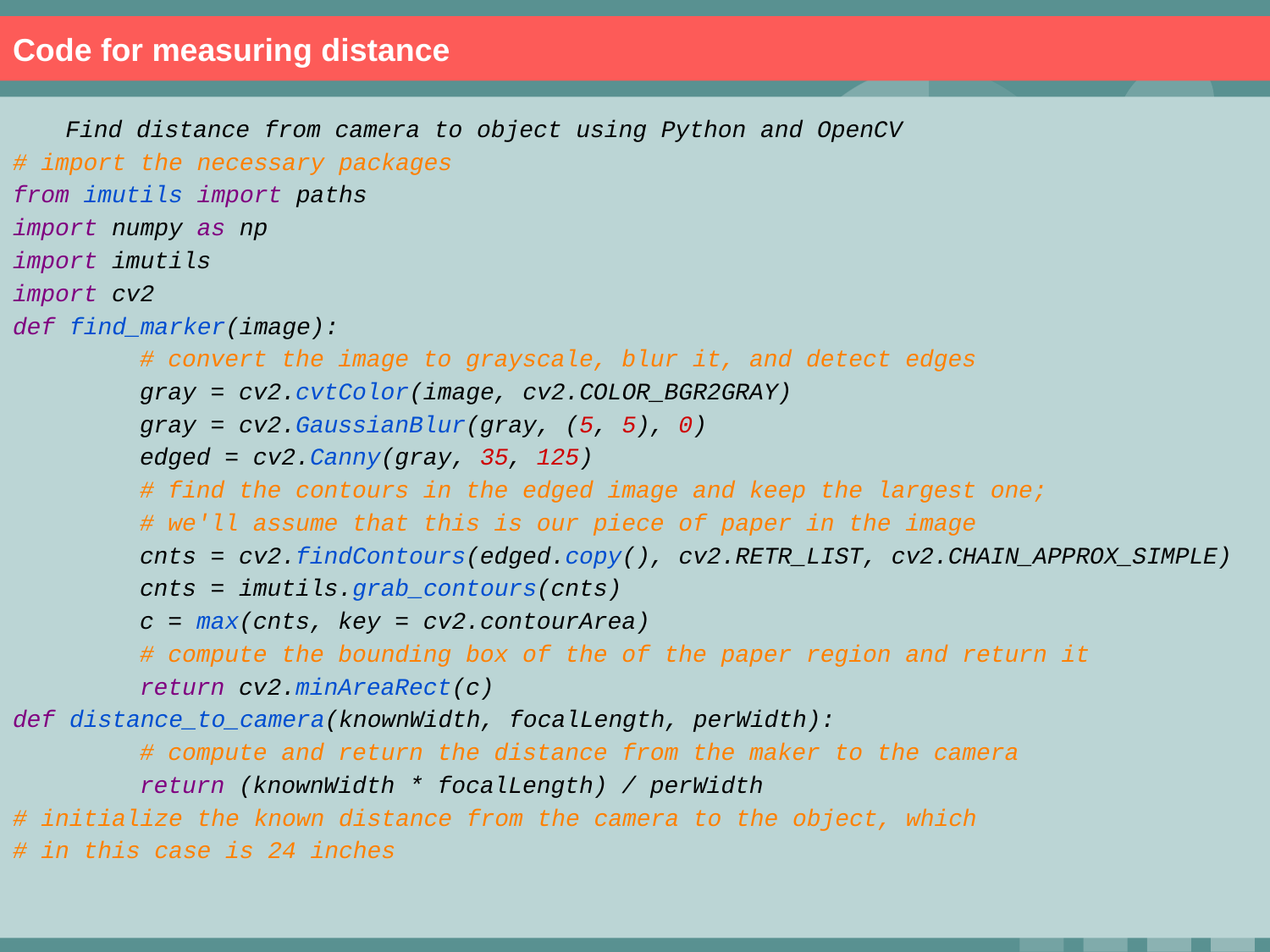

# Code for measuring distance
Find distance from camera to object using Python and OpenCV
# import the necessary packages
from imutils import paths
import numpy as np
import imutils
import cv2
def find_marker(image):
	# convert the image to grayscale, blur it, and detect edges
	gray = cv2.cvtColor(image, cv2.COLOR_BGR2GRAY)
	gray = cv2.GaussianBlur(gray, (5, 5), 0)
	edged = cv2.Canny(gray, 35, 125)
	# find the contours in the edged image and keep the largest one;
	# we'll assume that this is our piece of paper in the image
	cnts = cv2.findContours(edged.copy(), cv2.RETR_LIST, cv2.CHAIN_APPROX_SIMPLE)
	cnts = imutils.grab_contours(cnts)
	c = max(cnts, key = cv2.contourArea)
	# compute the bounding box of the of the paper region and return it
	return cv2.minAreaRect(c)
def distance_to_camera(knownWidth, focalLength, perWidth):
	# compute and return the distance from the maker to the camera
	return (knownWidth * focalLength) / perWidth
# initialize the known distance from the camera to the object, which
# in this case is 24 inches